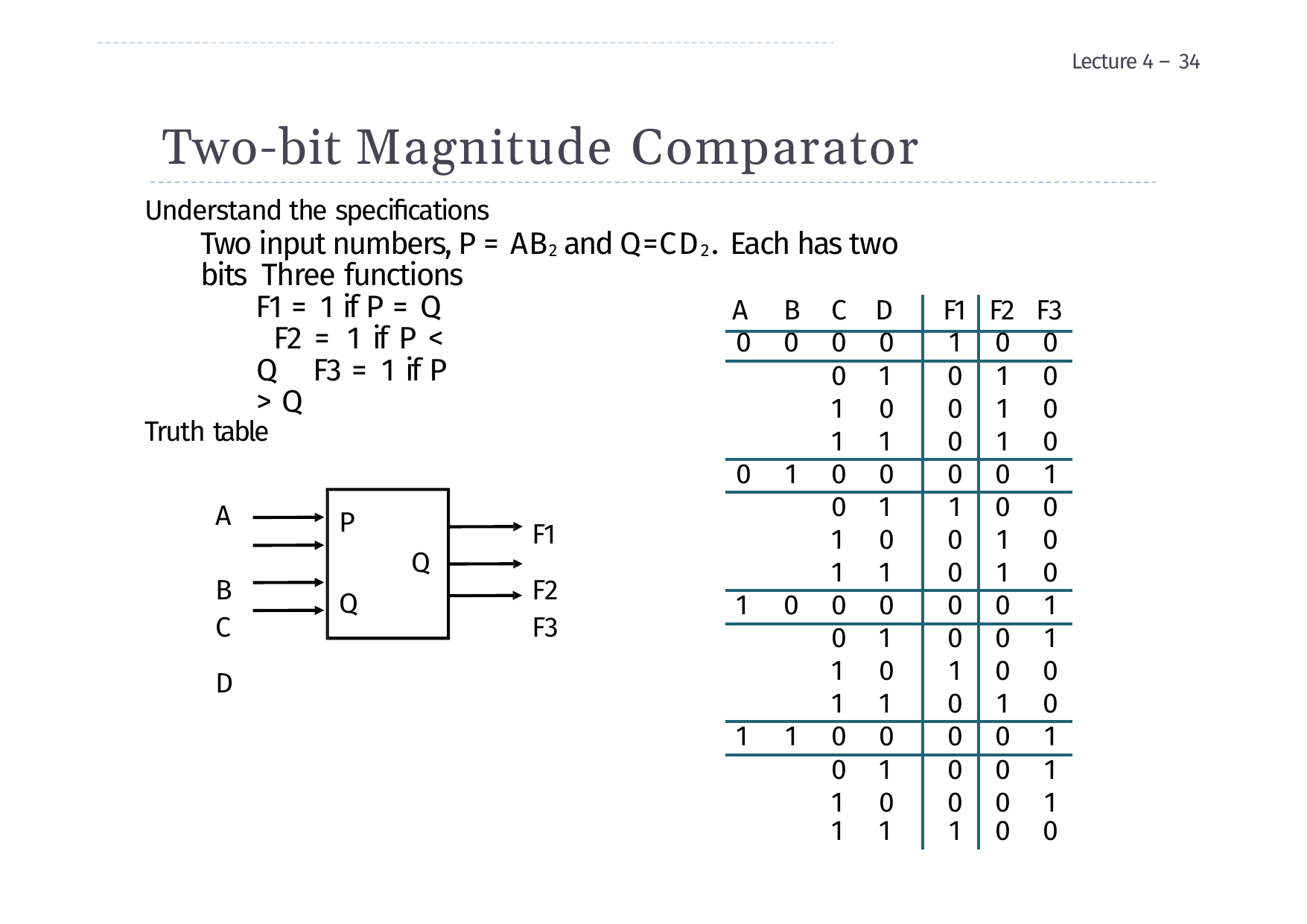

Lecture 4 – 34
# Two-bit Magnitude Comparator

Understand the specifications
Two input numbers, P = AB2 and Q=CD2. Each has two bits  Three functions
F1 = 1 if P = Q  F2 = 1 if P < Q  F3 = 1 if P > Q
Truth table
| A | B | C | D | F1 | F2 | F3 |
| --- | --- | --- | --- | --- | --- | --- |
| 0 | 0 | 0 | 0 | 1 | 0 | 0 |
|  |  | 0 | 1 | 0 | 1 | 0 |
|  |  | 1 | 0 | 0 | 1 | 0 |
|  |  | 1 | 1 | 0 | 1 | 0 |
| 0 | 1 | 0 | 0 | 0 | 0 | 1 |
|  |  | 0 | 1 | 1 | 0 | 0 |
|  |  | 1 | 0 | 0 | 1 | 0 |
|  |  | 1 | 1 | 0 | 1 | 0 |
| 1 | 0 | 0 | 0 | 0 | 0 | 1 |
|  |  | 0 | 1 | 0 | 0 | 1 |
|  |  | 1 | 0 | 1 | 0 | 0 |
|  |  | 1 | 1 | 0 | 1 | 0 |
| 1 | 1 | 0 | 0 | 0 | 0 | 1 |
|  |  | 0 | 1 | 0 | 0 | 1 |
|  |  | 1 | 0 | 0 | 0 | 1 |
|  |  | 1 | 1 | 1 | 0 | 0 |

A  B
C  D
P

F1  F2
F3

Q

Q